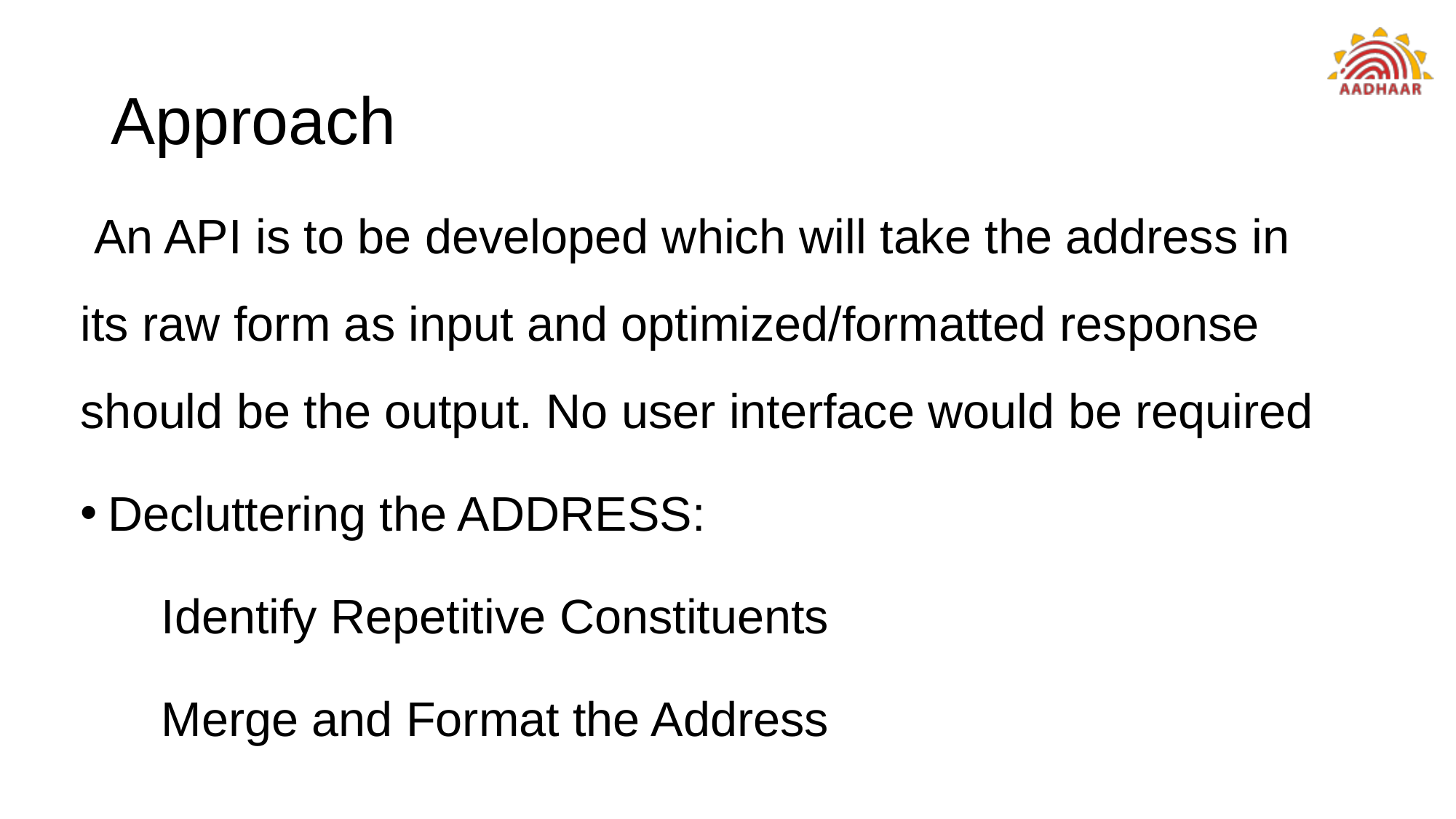

# Approach
 An API is to be developed which will take the address in its raw form as input and optimized/formatted response should be the output. No user interface would be required
Decluttering the ADDRESS:
      Identify Repetitive Constituents
      Merge and Format the Address